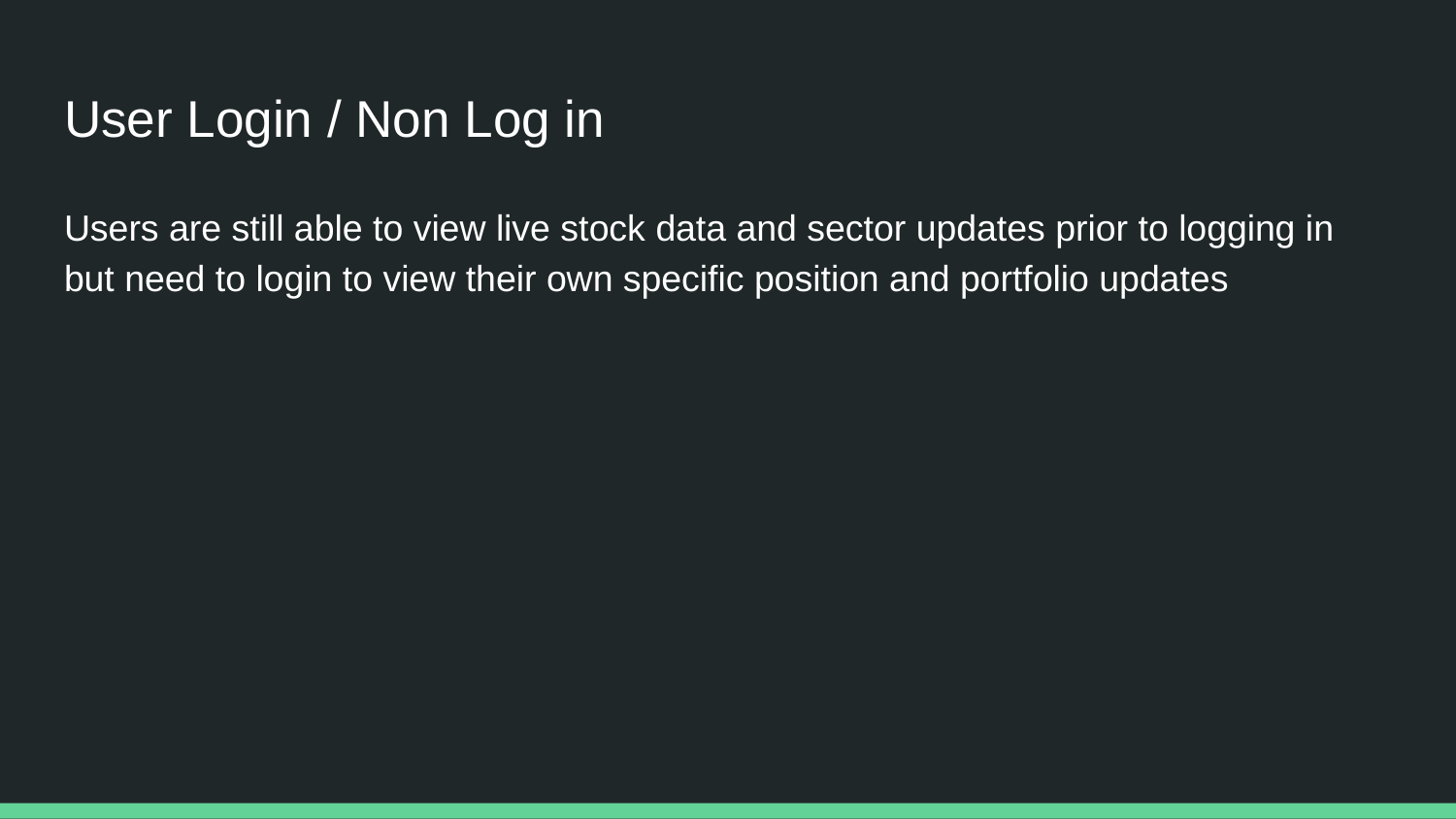

# User Login / Non Log in
Users are still able to view live stock data and sector updates prior to logging in  but need to login to view their own specific position and portfolio updates